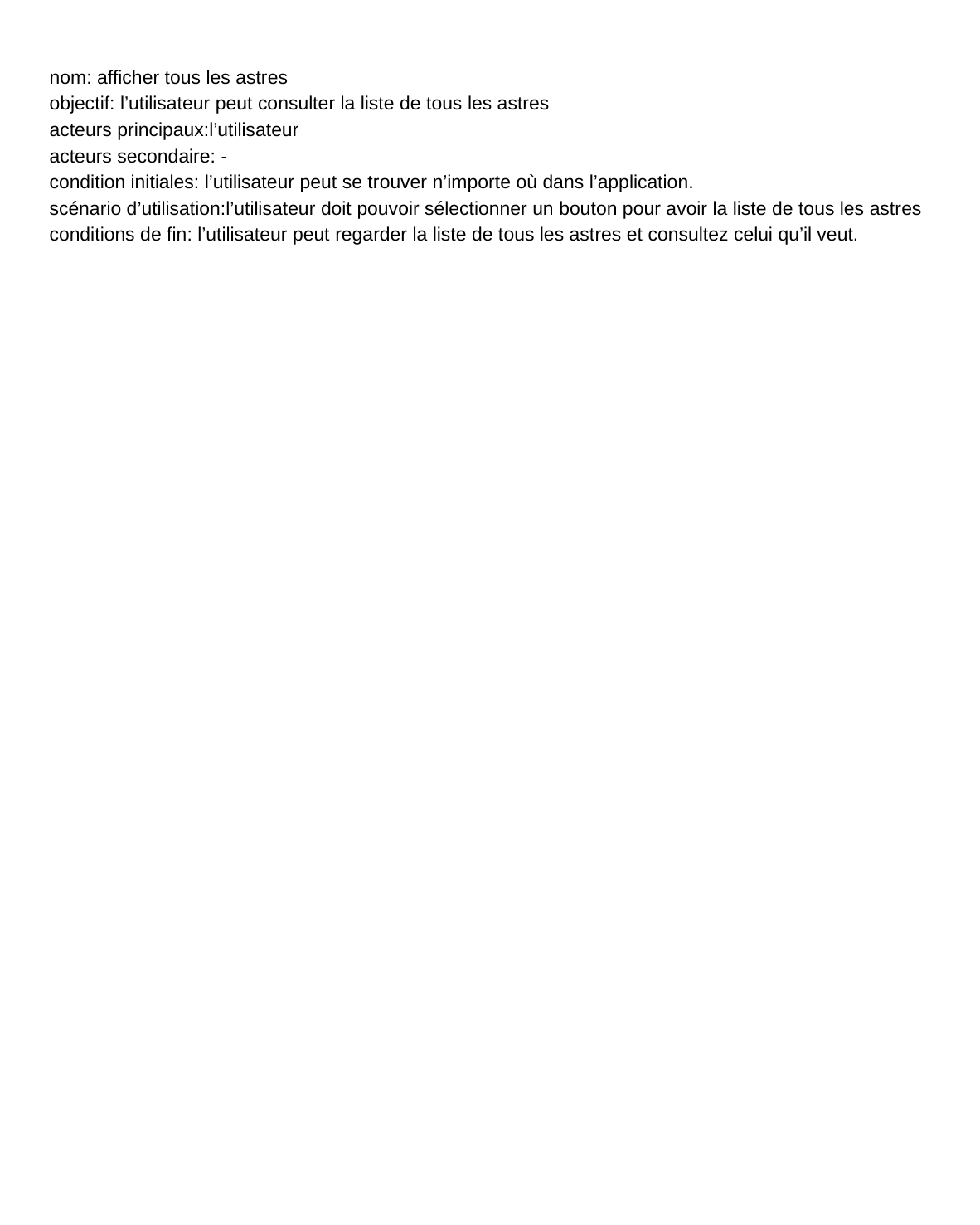

nom: afficher tous les astres
objectif: l’utilisateur peut consulter la liste de tous les astres
acteurs principaux:l’utilisateur
acteurs secondaire: -
condition initiales: l’utilisateur peut se trouver n’importe où dans l’application.
scénario d’utilisation:l’utilisateur doit pouvoir sélectionner un bouton pour avoir la liste de tous les astres
conditions de fin: l’utilisateur peut regarder la liste de tous les astres et consultez celui qu’il veut.